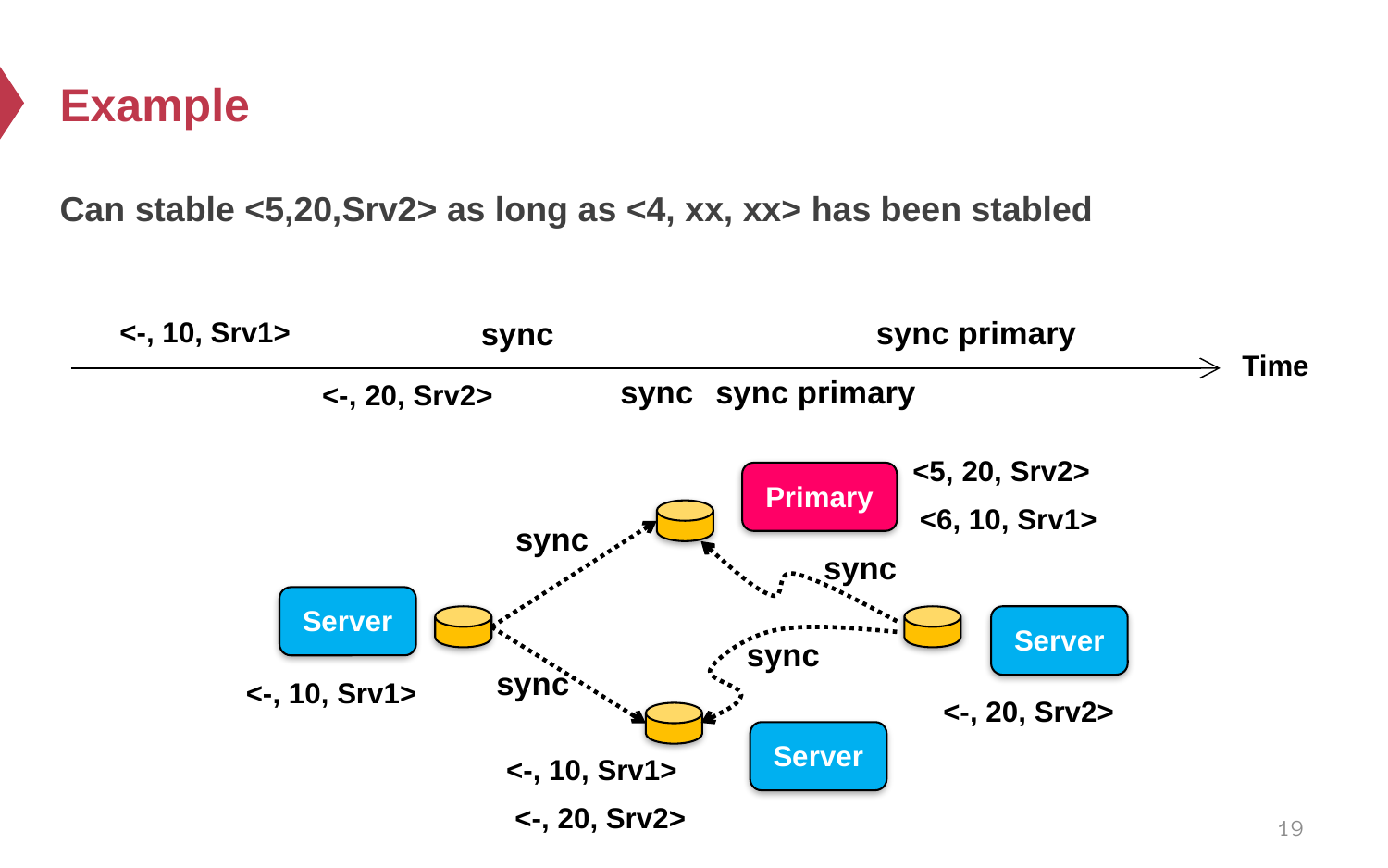

# Example
Can stable <5,20,Srv2> as long as <4, xx, xx> has been stabled
sync primary
sync
<-, 10, Srv1>
Time
sync
sync primary
<-, 20, Srv2>
<5, 20, Srv2>
Primary

<6, 10, Srv1>
sync

sync
Server

Server

sync
sync
<-, 10, Srv1>
<-, 20, Srv2>

Server
<-, 10, Srv1>
<-, 20, Srv2>
19